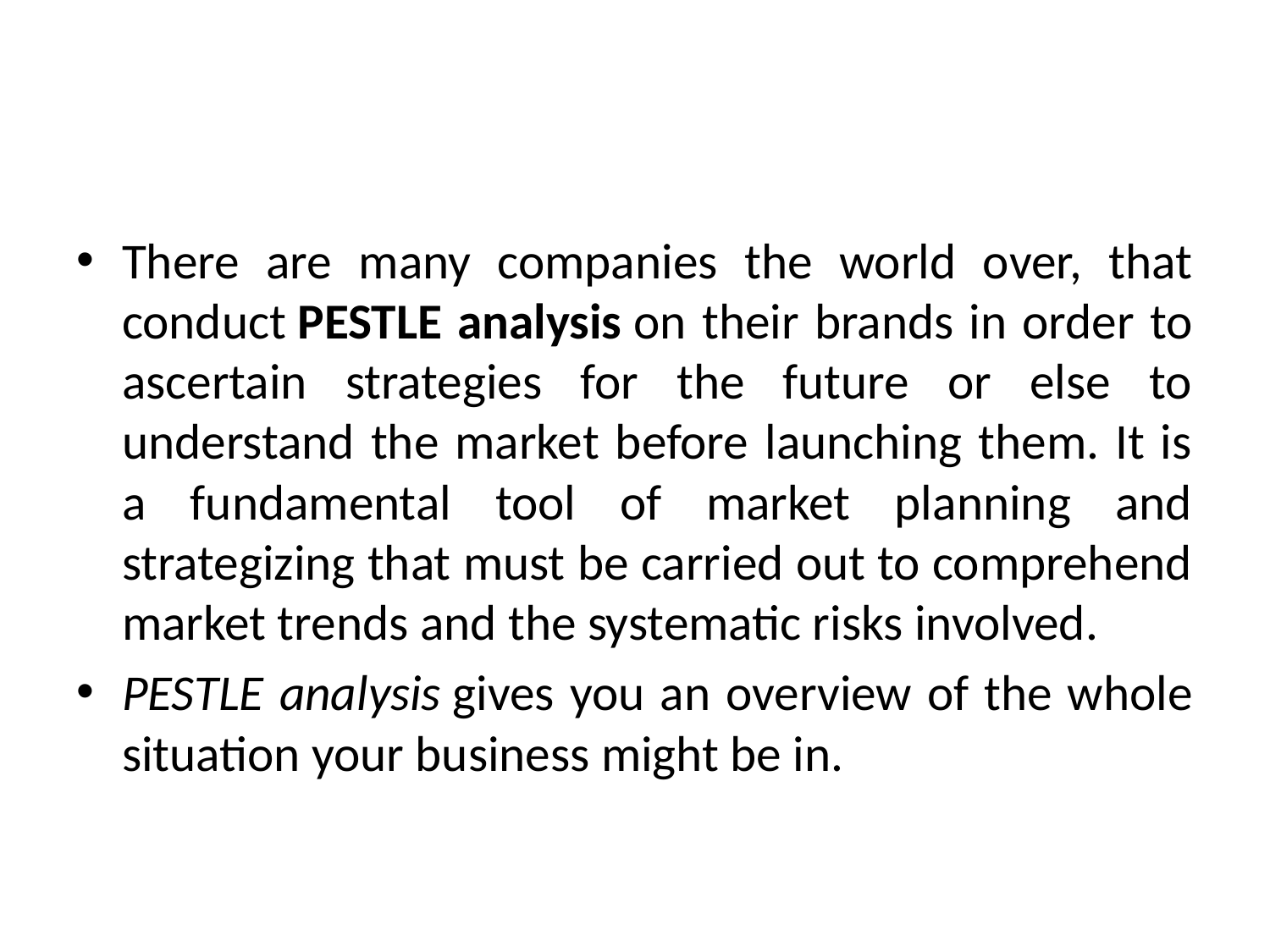

#
There are many companies the world over, that conduct PESTLE analysis on their brands in order to ascertain strategies for the future or else to understand the market before launching them. It is a fundamental tool of market planning and strategizing that must be carried out to comprehend market trends and the systematic risks involved.
PESTLE analysis gives you an overview of the whole situation your business might be in.